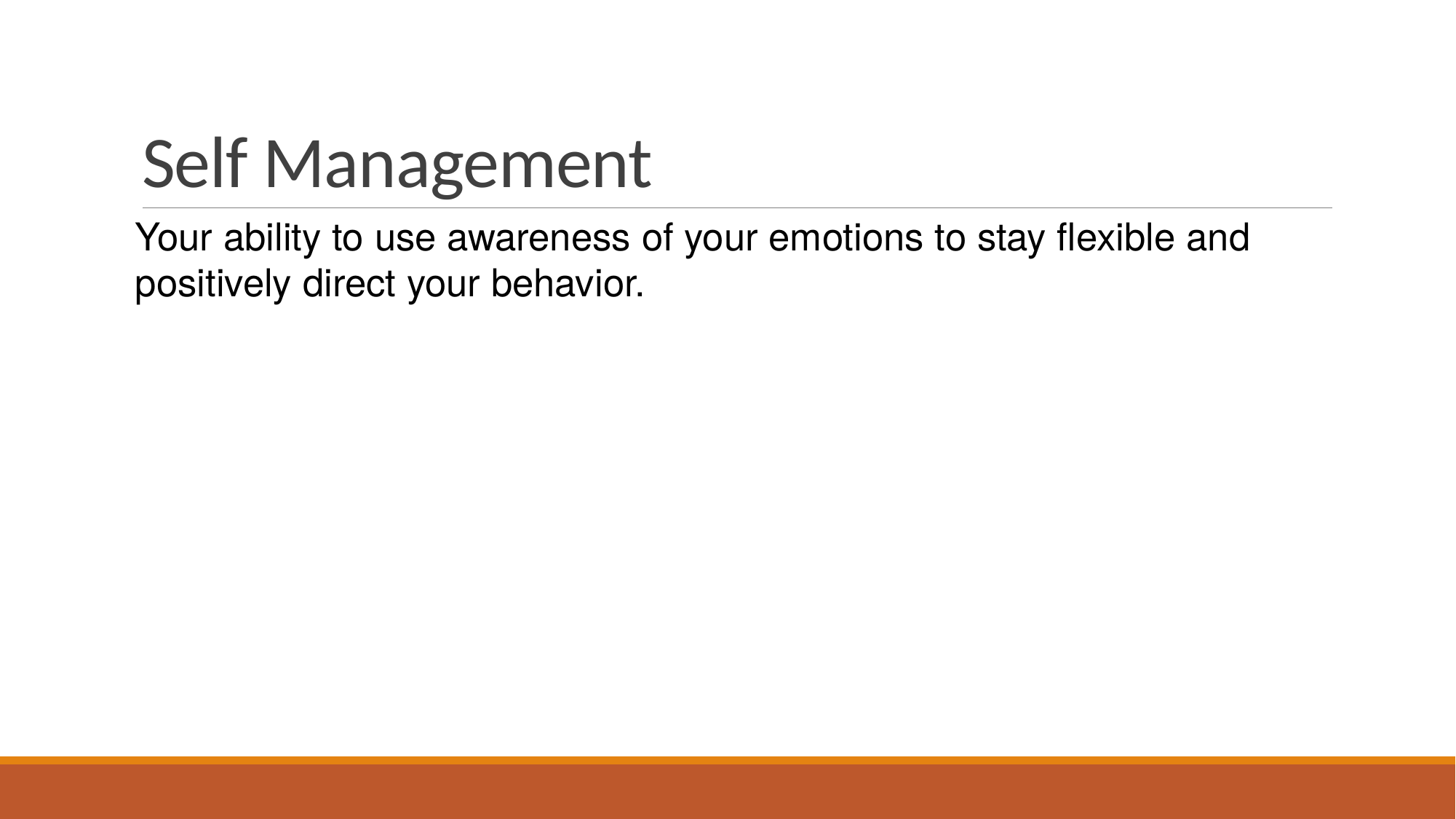

# Self Management
Your ability to use awareness of your emotions to stay flexible and positively direct your behavior.